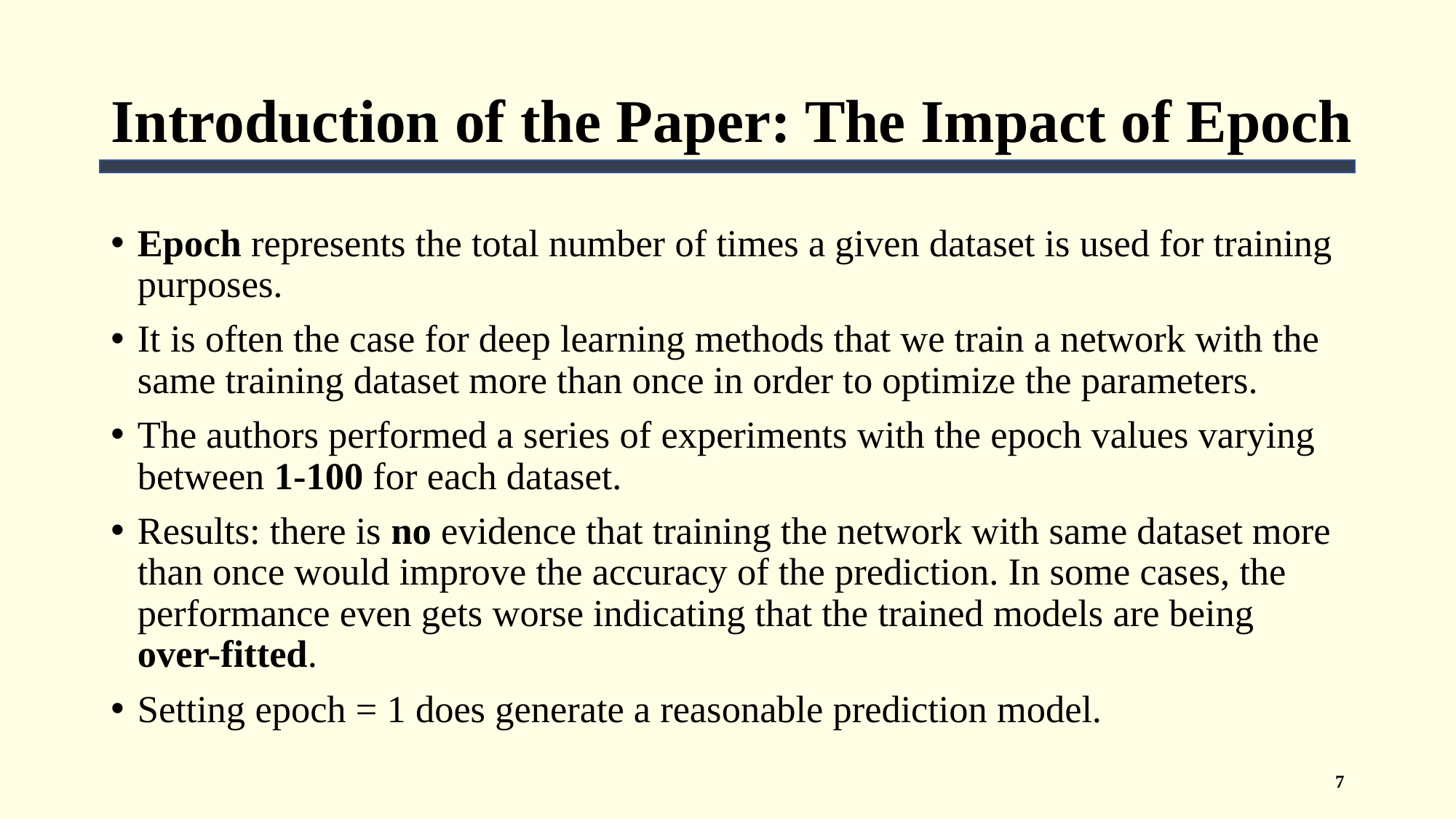

# Introduction of the Paper: The Impact of Epoch
Epoch represents the total number of times a given dataset is used for training purposes.
It is often the case for deep learning methods that we train a network with the same training dataset more than once in order to optimize the parameters.
The authors performed a series of experiments with the epoch values varying between 1-100 for each dataset.
Results: there is no evidence that training the network with same dataset more than once would improve the accuracy of the prediction. In some cases, the performance even gets worse indicating that the trained models are being over-fitted.
Setting epoch = 1 does generate a reasonable prediction model.

7